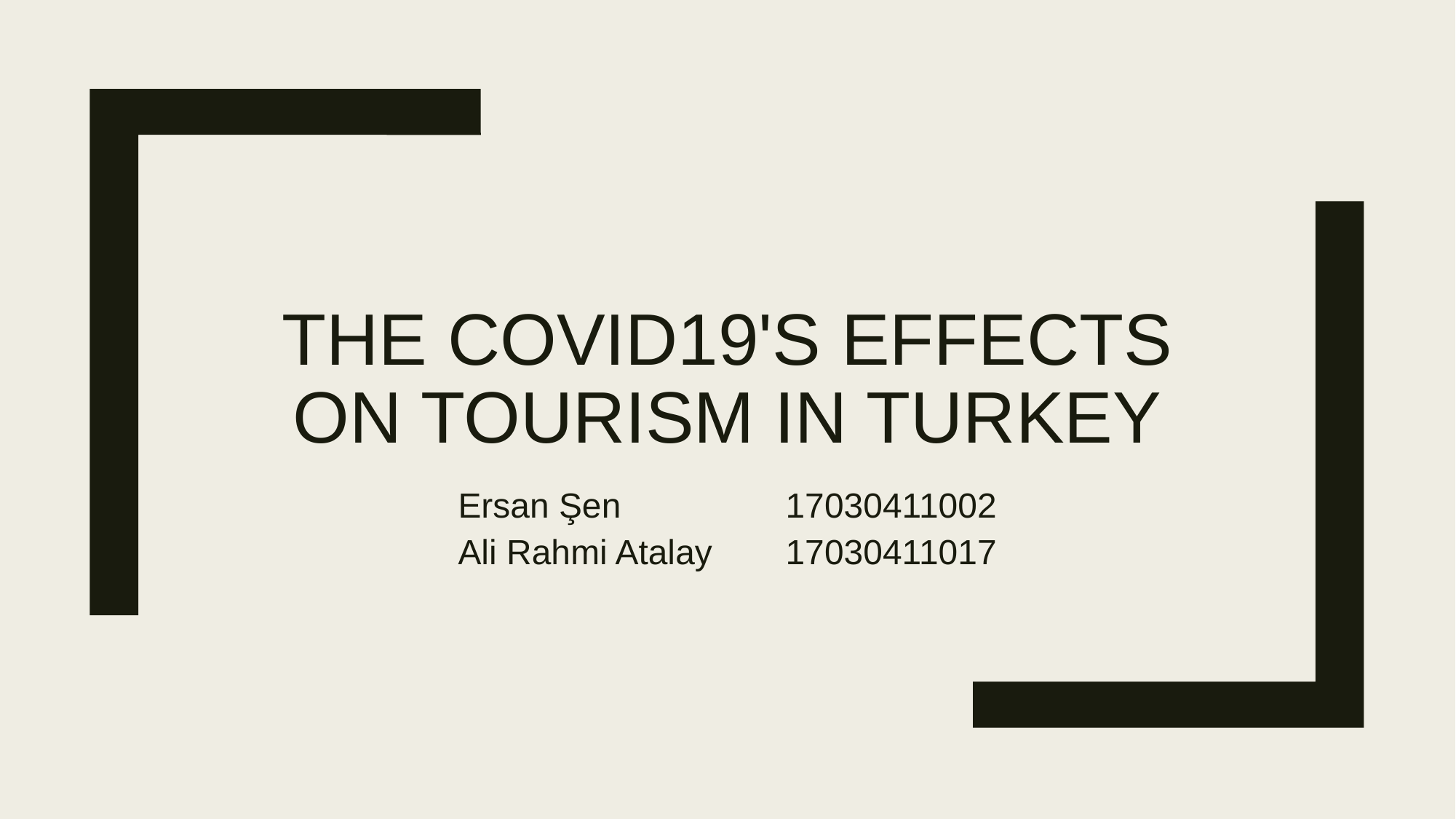

# The Covid19's Effects on Tourism in Turkey
Ersan Şen	 	17030411002
Ali Rahmi Atalay	17030411017